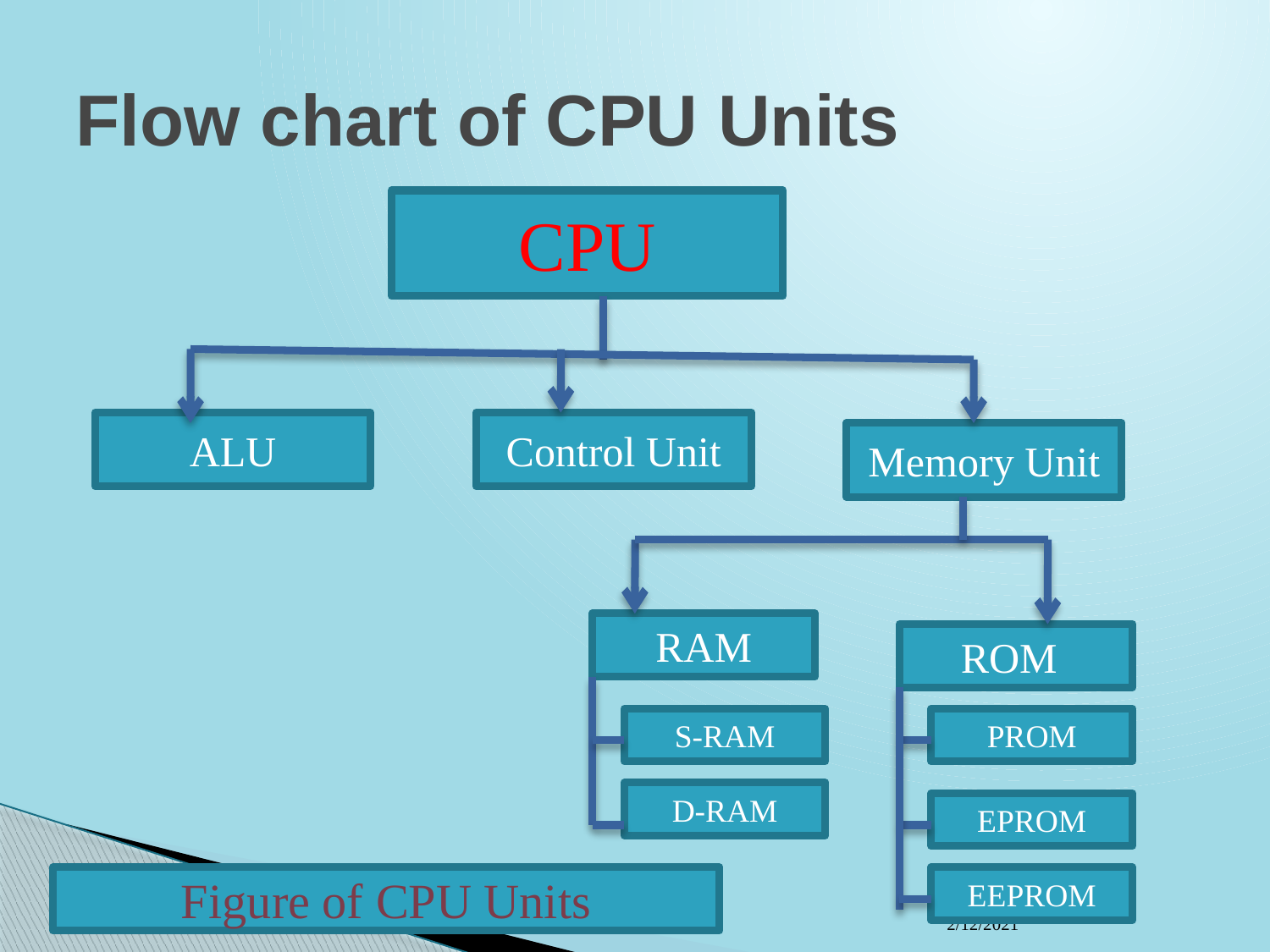

# Flow chart of CPU Units
CPU
ALU
Control Unit
Memory Unit
RAM
ROM
S-RAM
PROM
D-RAM
EPROM
Figure of CPU Units
EEPROM
2/12/2021